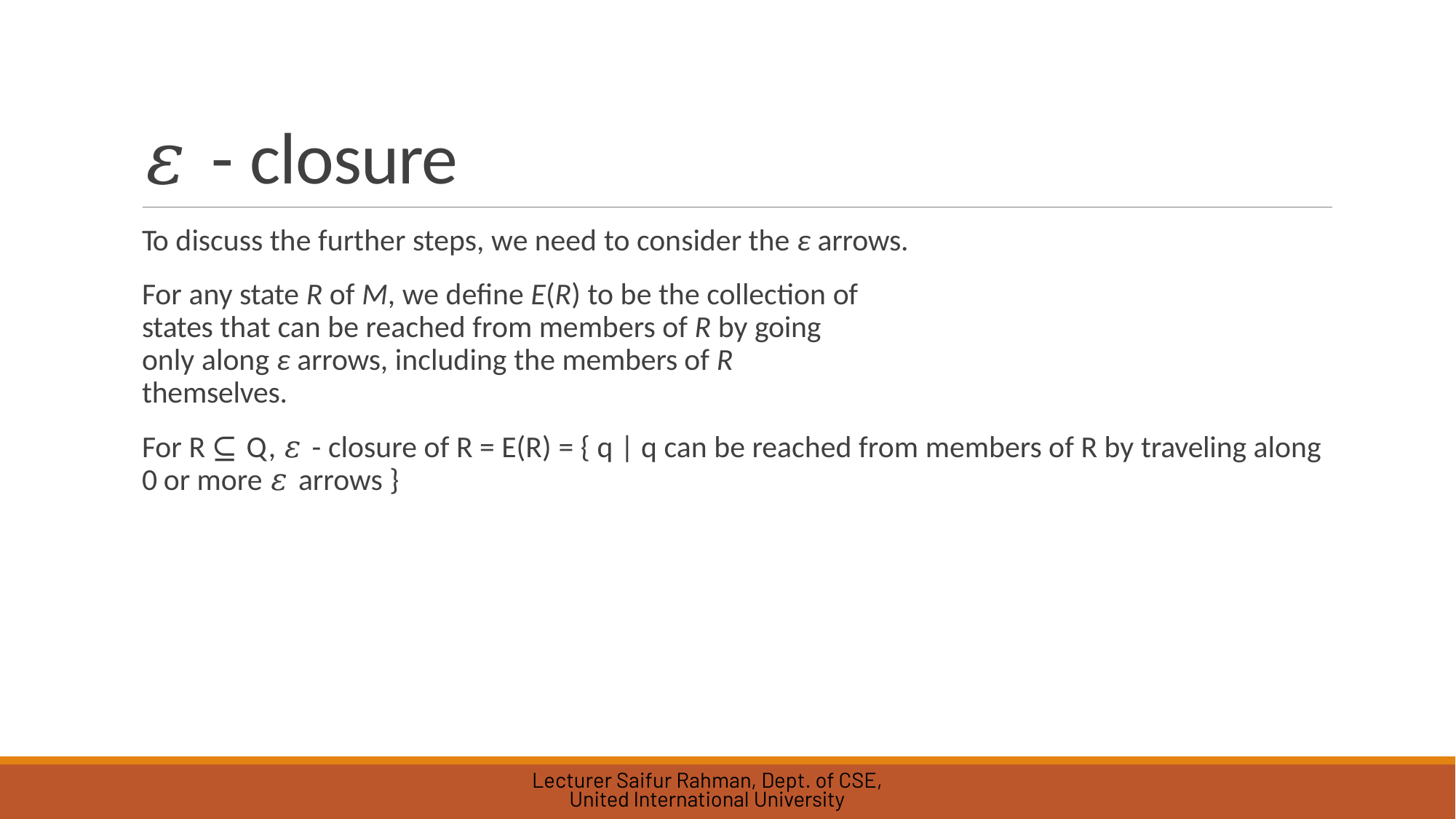

# 𝜀 - closure
To discuss the further steps, we need to consider the ε arrows. For any state R of M, we define E(R) to be the collection of
states that can be reached from members of R by going only along ε arrows, including the members of R themselves.
For R ⊆ Q, 𝜀 - closure of R = E(R) = { q | q can be reached from members of R by traveling along 0 or more 𝜀 arrows }
Lecturer Saifur Rahman, Dept. of CSE, United International University